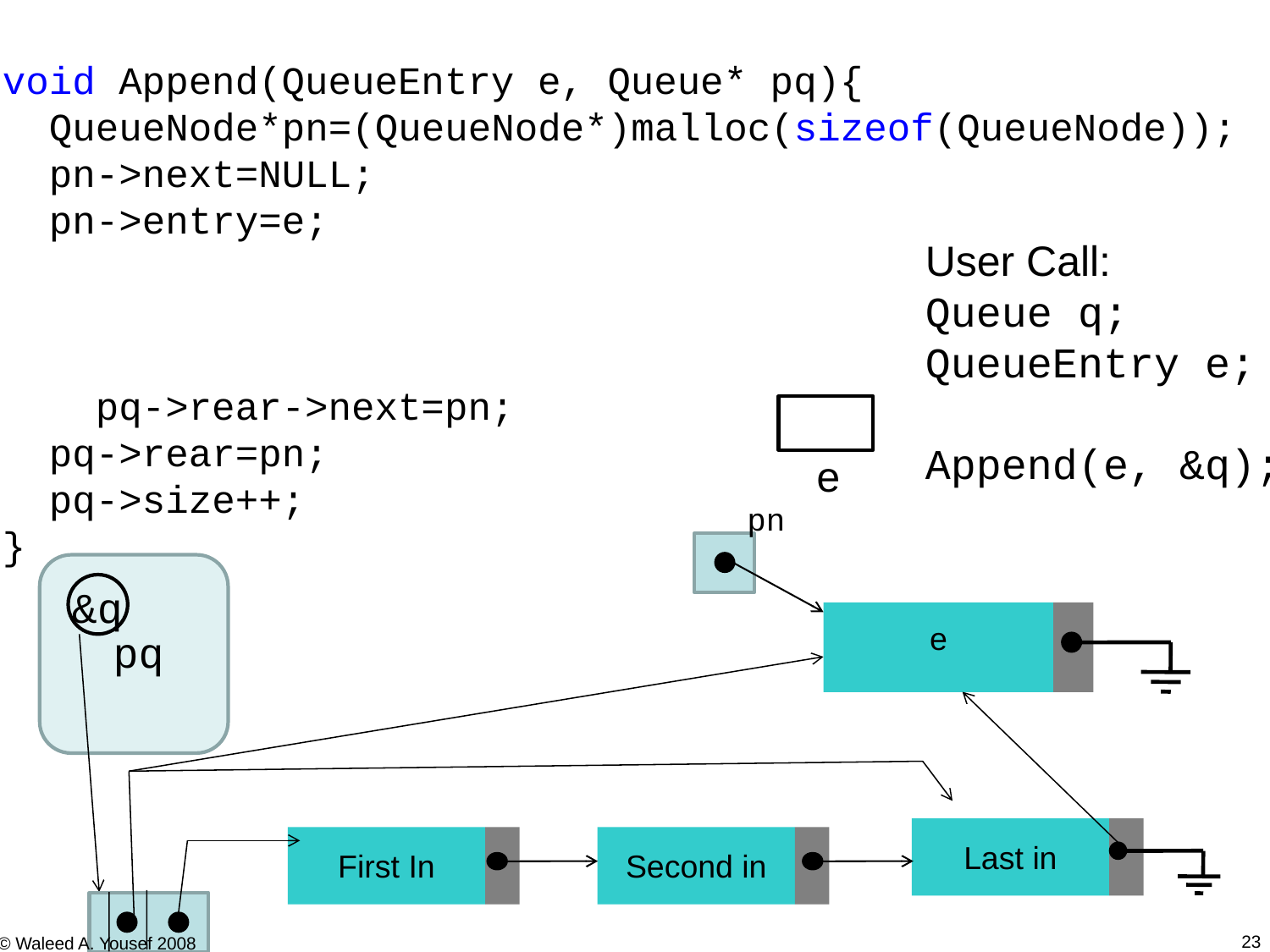

void Append(QueueEntry e, Queue* pq){
  QueueNode*pn=(QueueNode*)malloc(sizeof(QueueNode));
  pn->next=NULL;
  pn->entry=e;

    pq->rear->next=pn;
  pq->rear=pn;
  pq->size++;
}
User Call:
Queue q;
QueueEntry e;

Append(e, &q);

e
pn

e

&q

pq

Last in

First In

Second in

23
© Waleed A. Yousef 2008